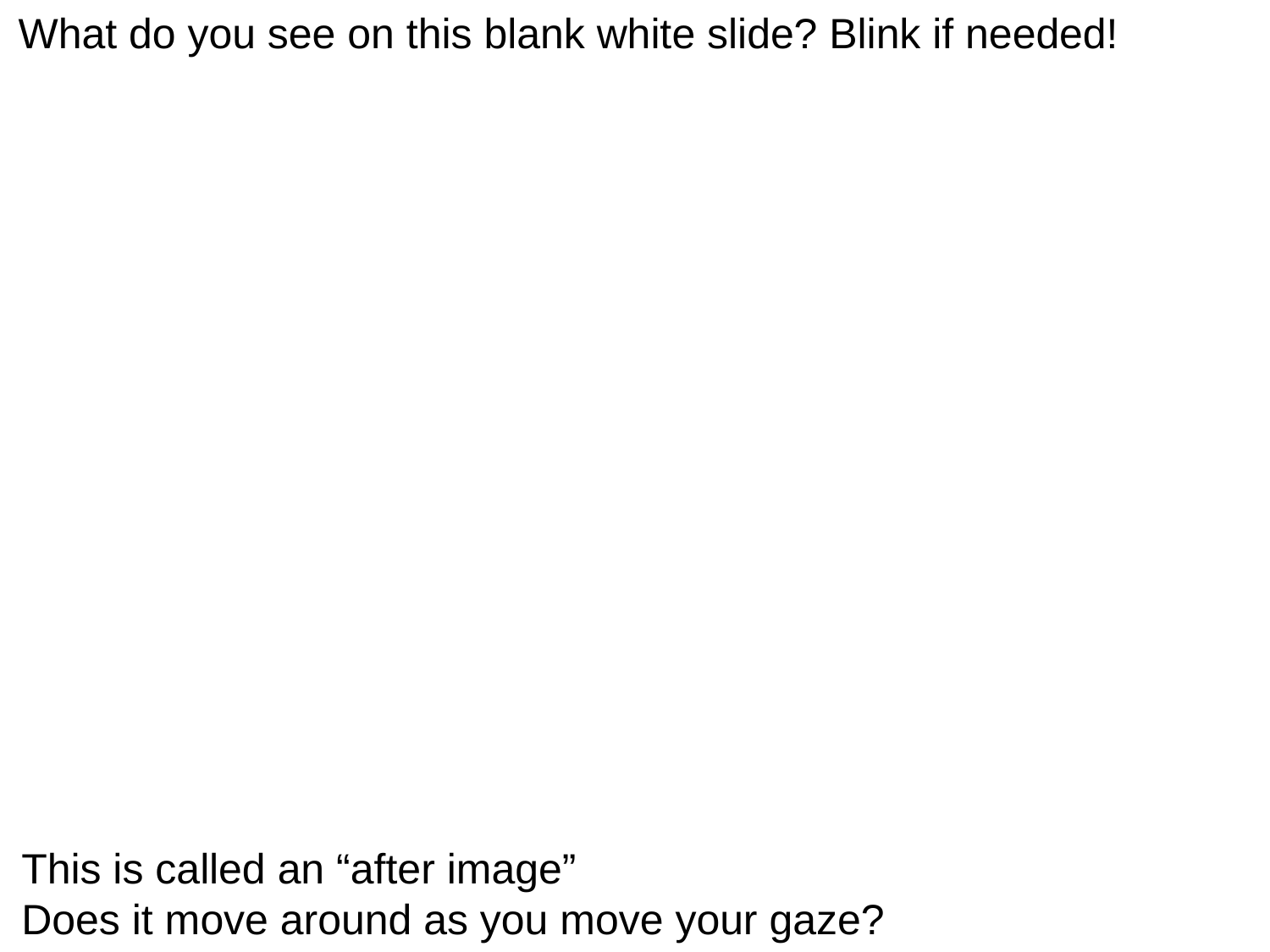

What do you see on this blank white slide? Blink if needed!
This is called an “after image”
Does it move around as you move your gaze?